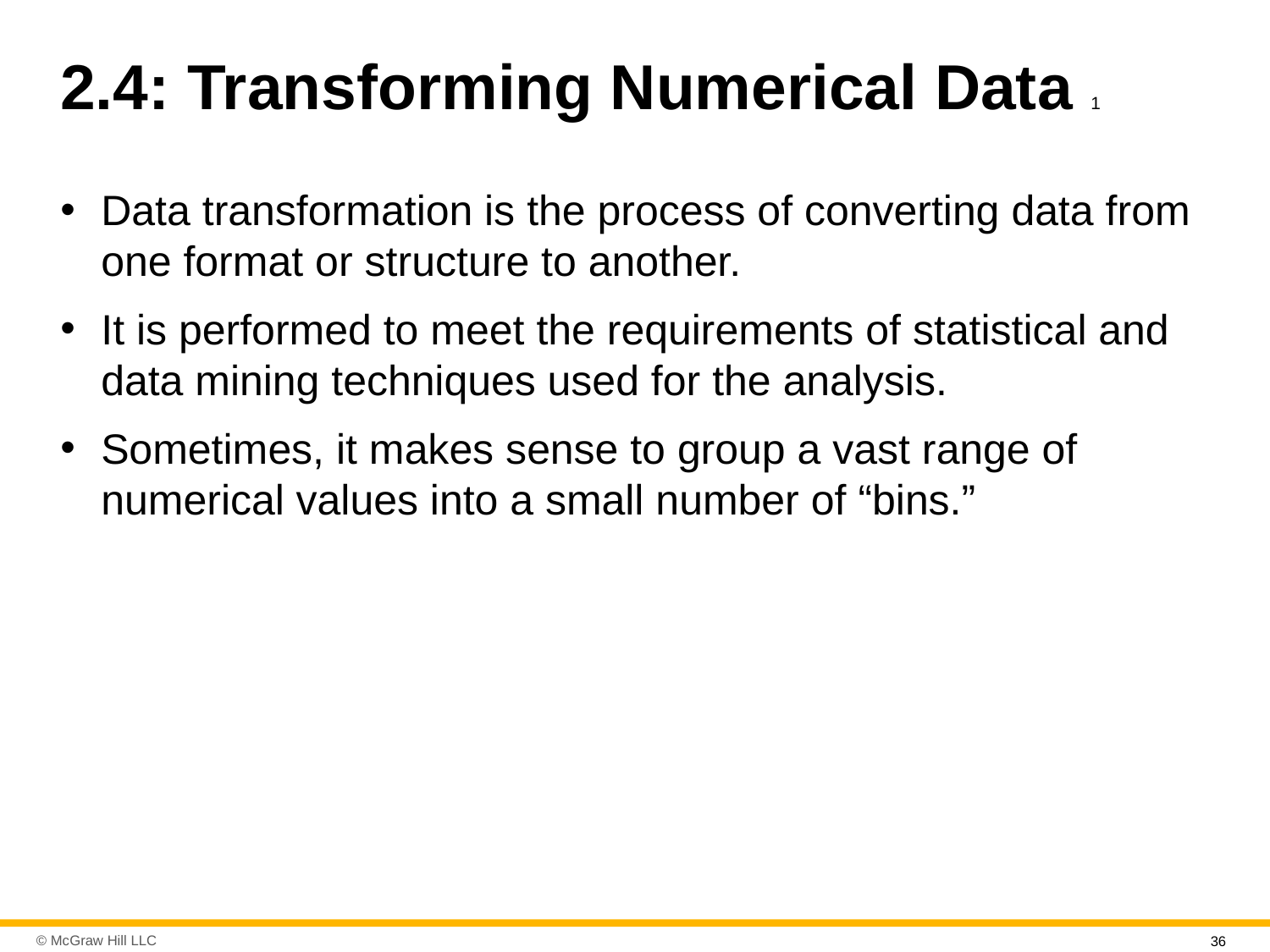

# 2.4: Transforming Numerical Data 1
Data transformation is the process of converting data from one format or structure to another.
It is performed to meet the requirements of statistical and data mining techniques used for the analysis.
Sometimes, it makes sense to group a vast range of numerical values into a small number of “bins.”
36